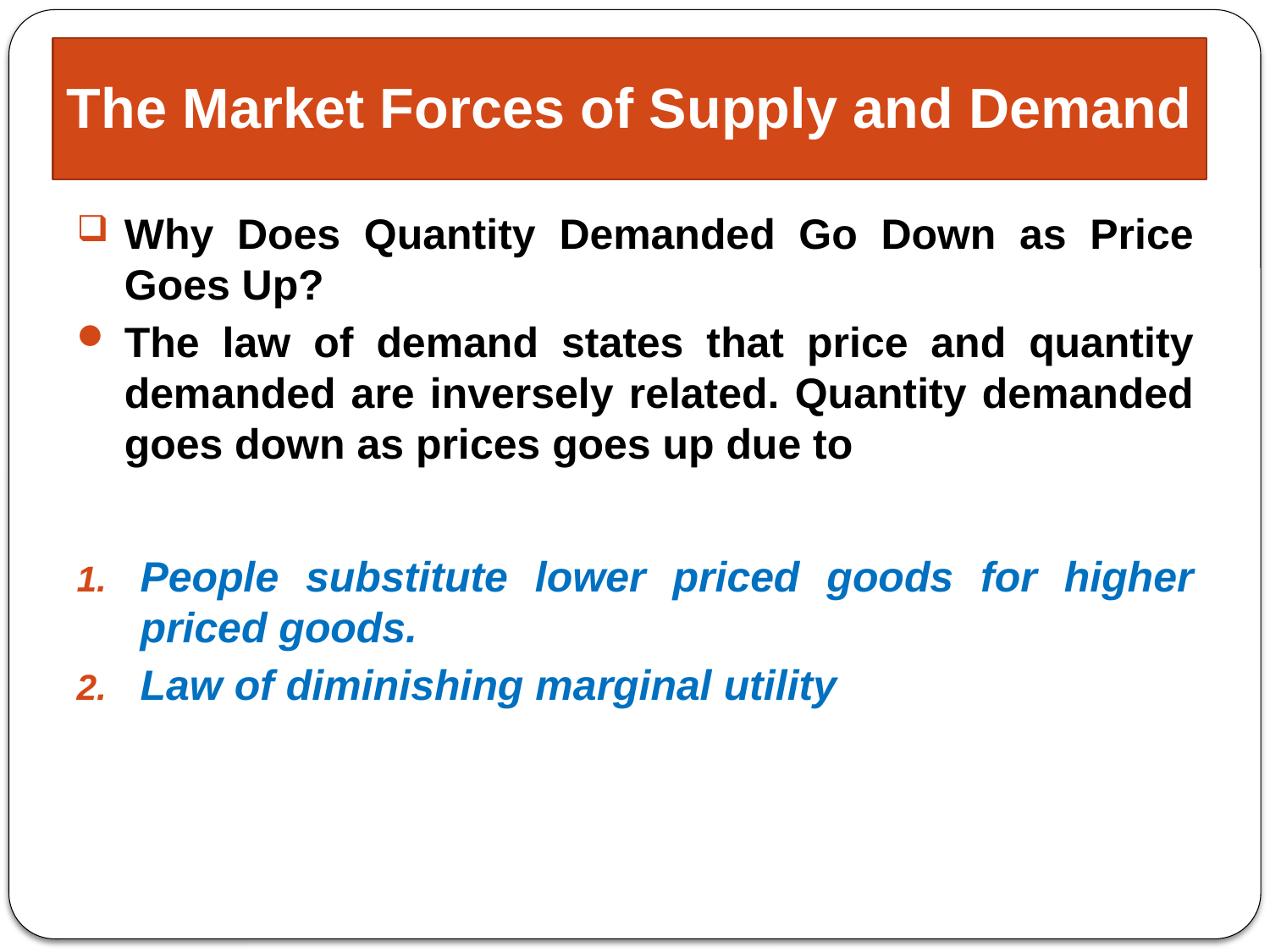

# The Market Forces of Supply and Demand
Why Does Quantity Demanded Go Down as Price Goes Up?
The law of demand states that price and quantity demanded are inversely related. Quantity demanded goes down as prices goes up due to

People substitute lower priced goods for higher priced goods.
Law of diminishing marginal utility